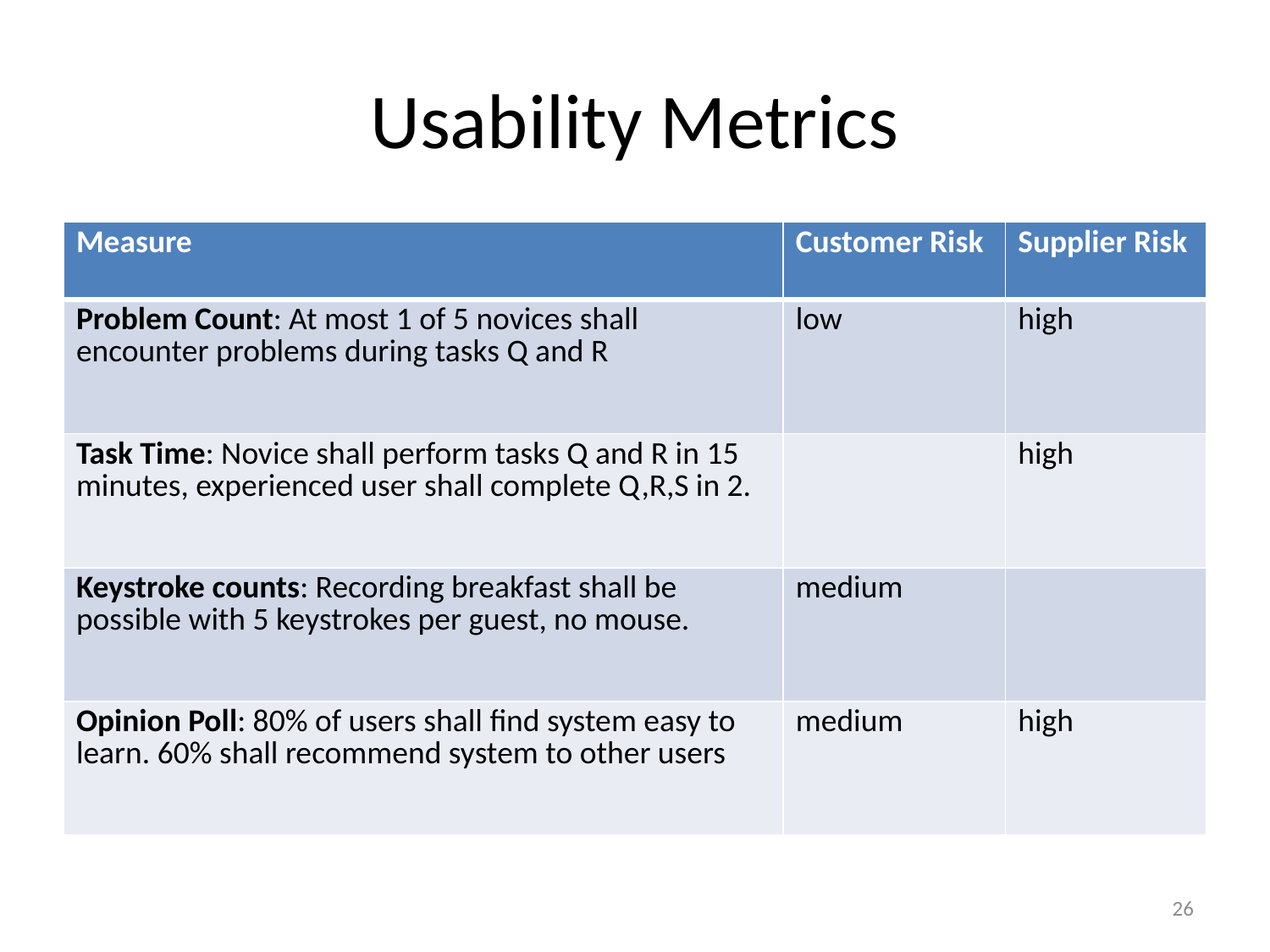

# Usability Metrics
| Measure | Customer Risk | Supplier Risk |
| --- | --- | --- |
| Problem Count: At most 1 of 5 novices shall encounter problems during tasks Q and R | low | high |
| Task Time: Novice shall perform tasks Q and R in 15 minutes, experienced user shall complete Q,R,S in 2. |  | high |
| Keystroke counts: Recording breakfast shall be possible with 5 keystrokes per guest, no mouse. | medium |  |
| Opinion Poll: 80% of users shall find system easy to learn. 60% shall recommend system to other users | medium | high |
26